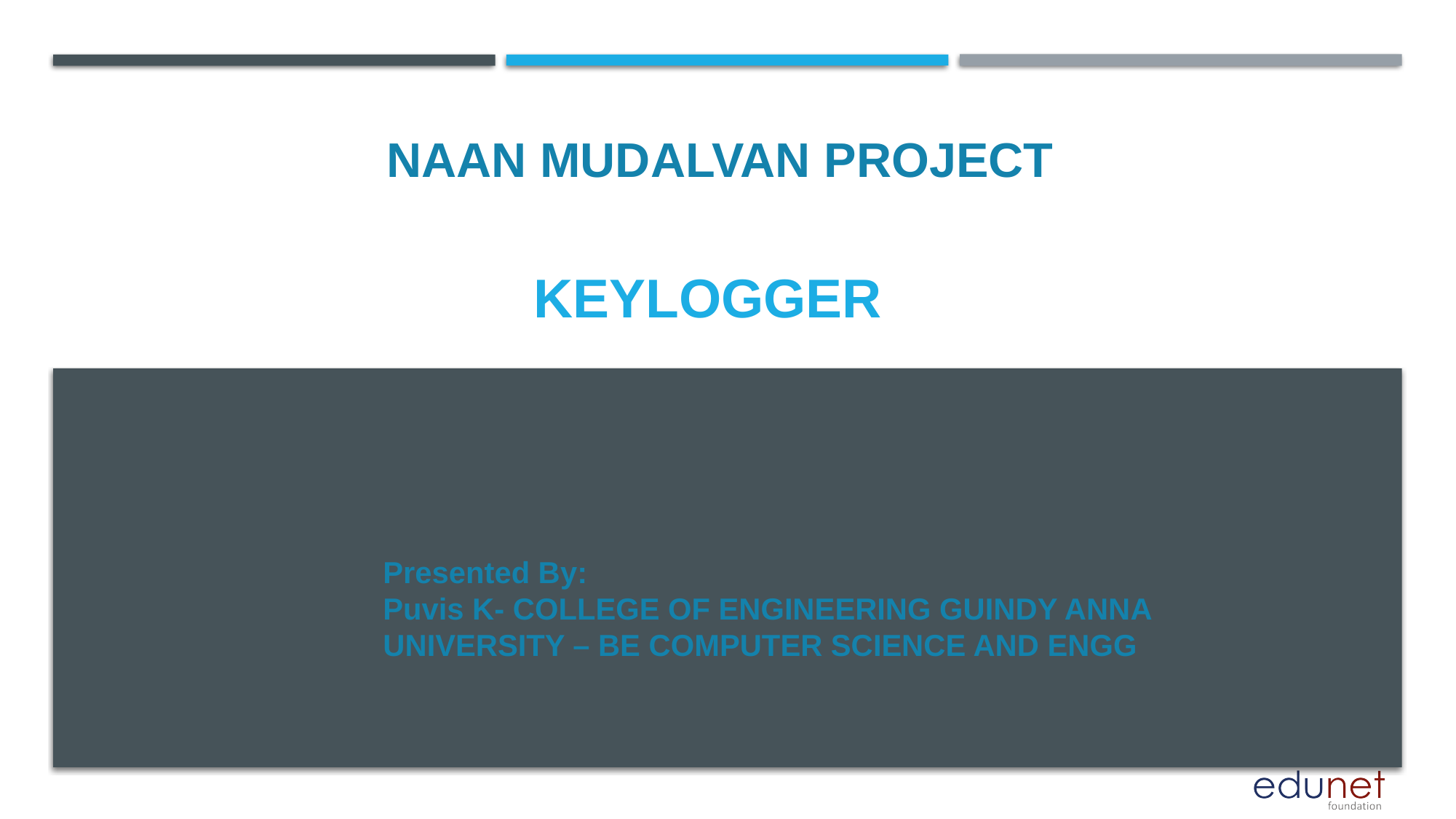

NAAN MUDALVAN PROJECT
# KEYLOGGER
Presented By:
Puvis K- COLLEGE OF ENGINEERING GUINDY ANNA UNIVERSITY – BE COMPUTER SCIENCE AND ENGG